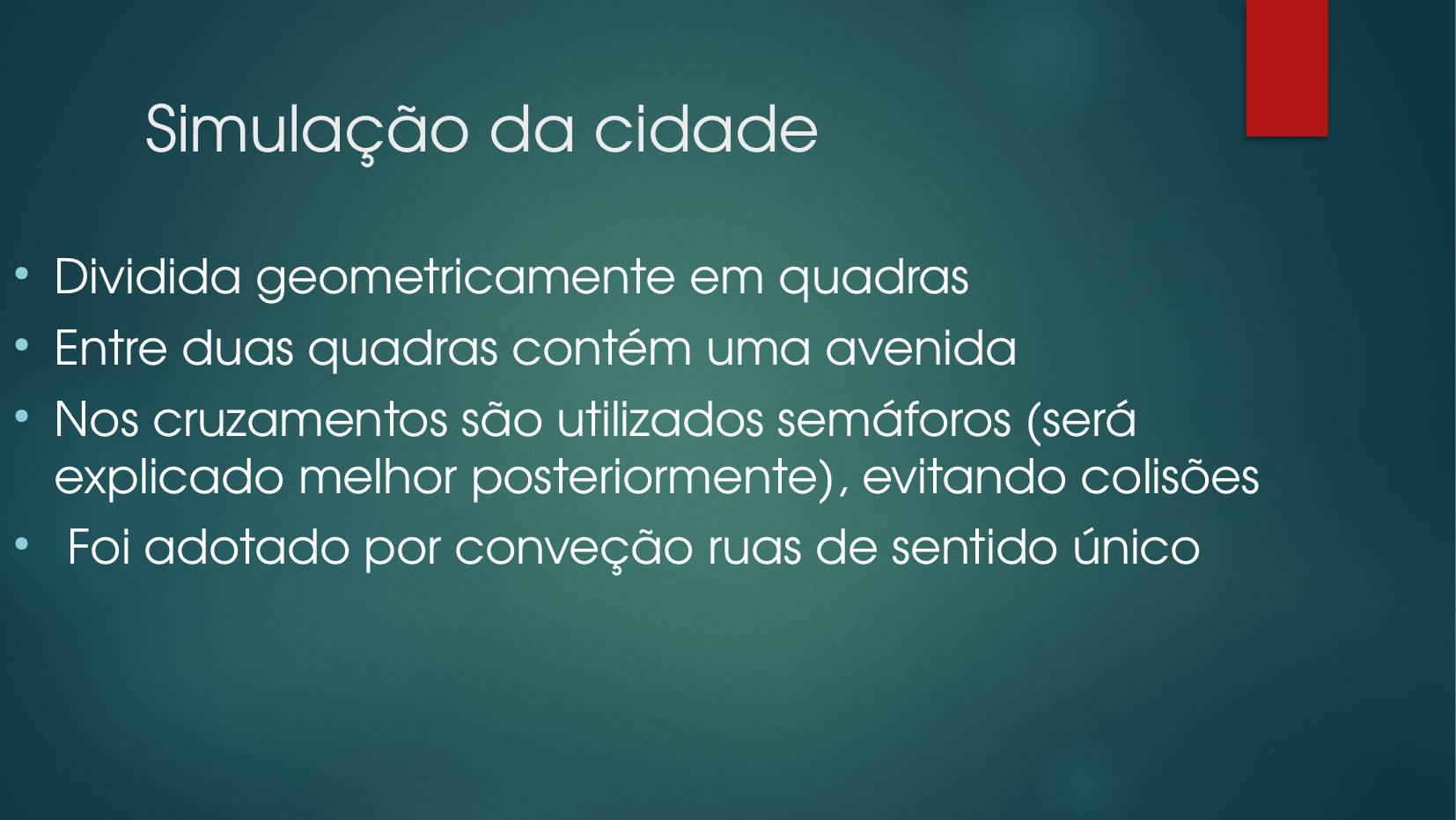

Simulação da cidade
Dividida geometricamente em quadras
Entre duas quadras contém uma avenida
Nos cruzamentos são utilizados semáforos (será explicado melhor posteriormente), evitando colisões
 Foi adotado por conveção ruas de sentido único